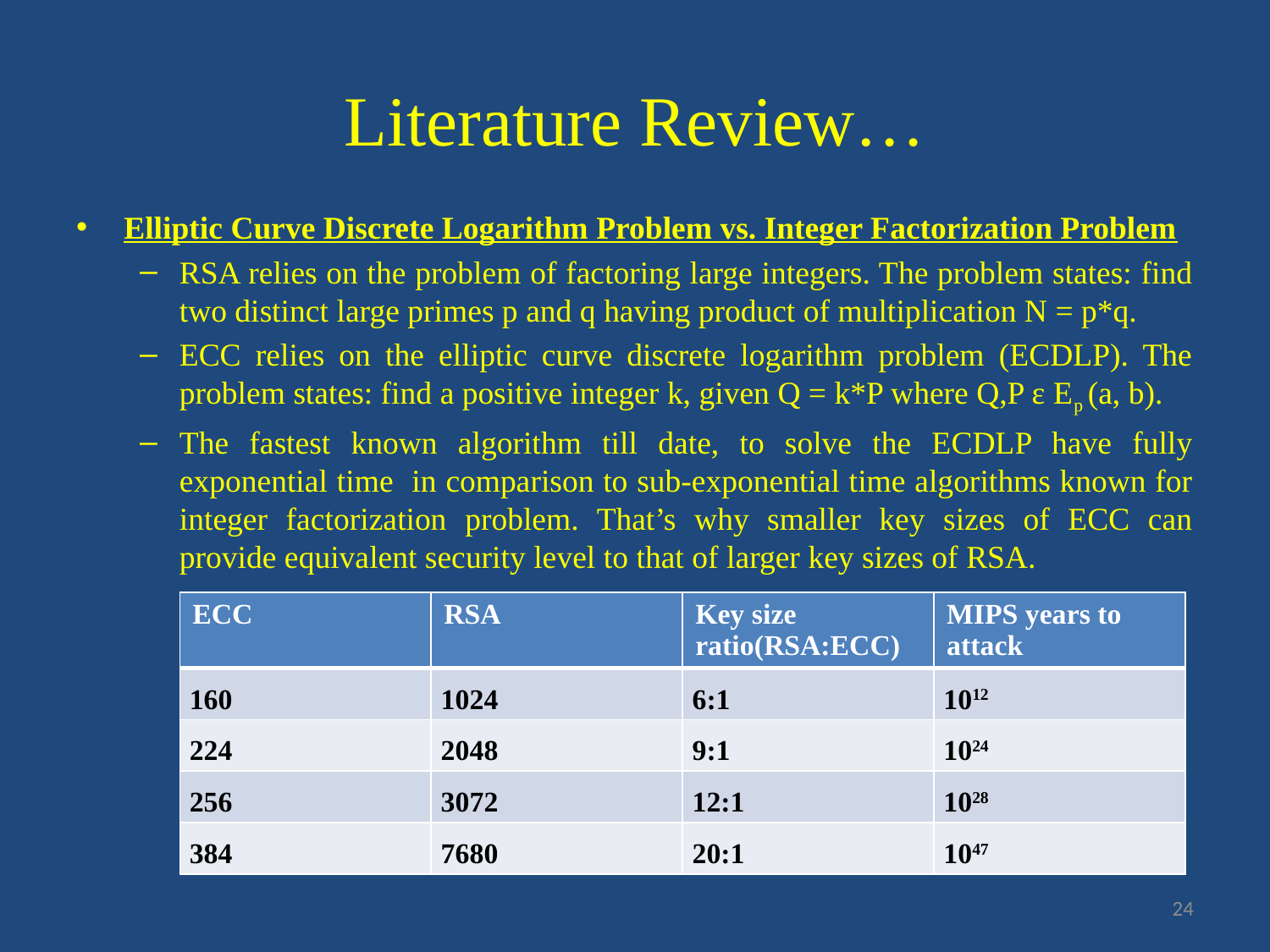

# Literature Review…
Elliptic Curve Discrete Logarithm Problem vs. Integer Factorization Problem
RSA relies on the problem of factoring large integers. The problem states: find two distinct large primes p and q having product of multiplication N = p*q.
ECC relies on the elliptic curve discrete logarithm problem (ECDLP). The problem states: find a positive integer k, given Q = k*P where Q,P ε Ep (a, b).
The fastest known algorithm till date, to solve the ECDLP have fully exponential time  in comparison to sub-exponential time algorithms known for integer factorization problem. That’s why smaller key sizes of ECC can provide equivalent security level to that of larger key sizes of RSA.
| ECC | RSA | Key size ratio(RSA:ECC) | MIPS years to attack |
| --- | --- | --- | --- |
| 160 | 1024 | 6:1 | 1012 |
| 224 | 2048 | 9:1 | 1024 |
| 256 | 3072 | 12:1 | 1028 |
| 384 | 7680 | 20:1 | 1047 |
24